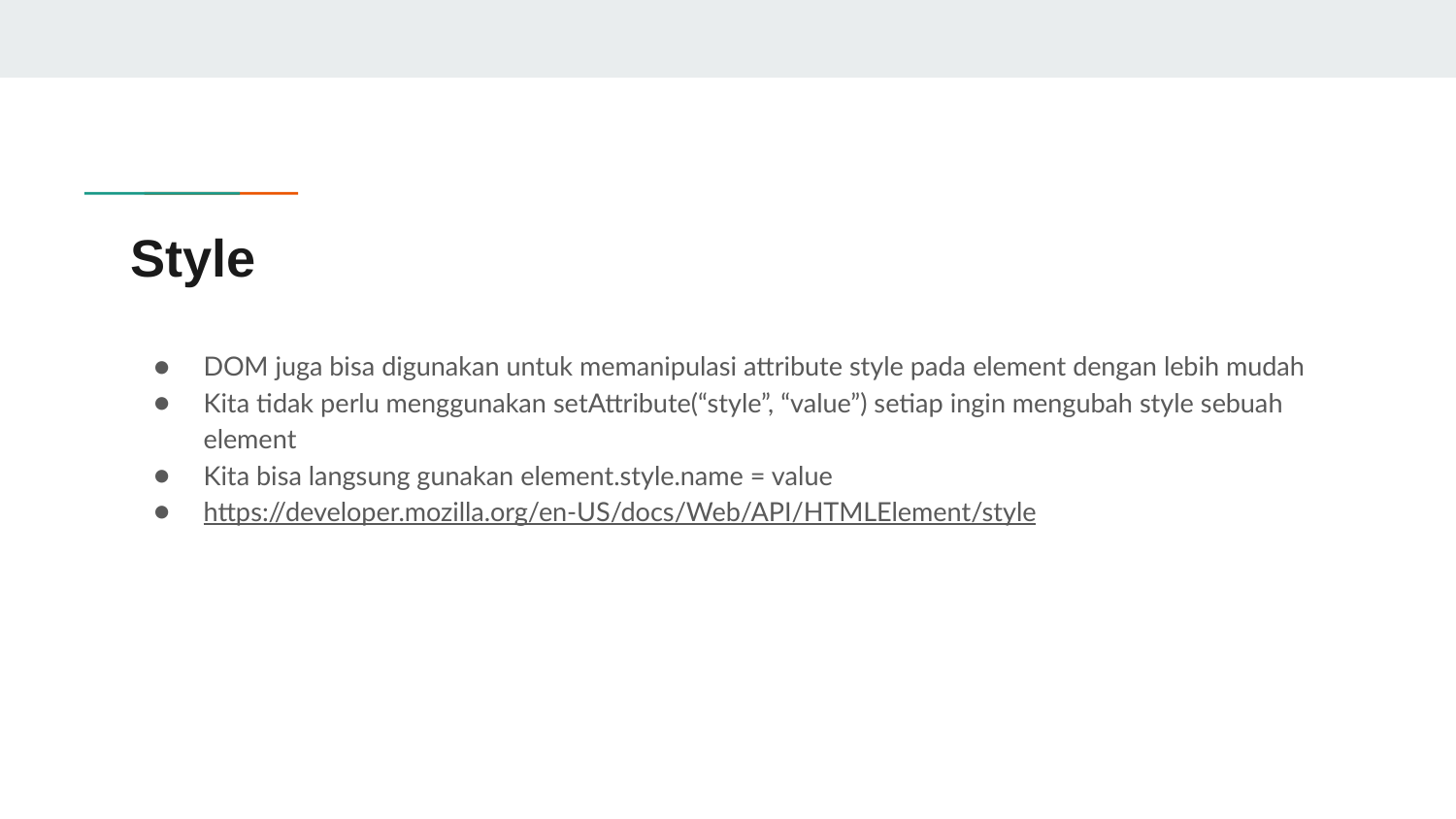

# Style
DOM juga bisa digunakan untuk memanipulasi attribute style pada element dengan lebih mudah
Kita tidak perlu menggunakan setAttribute(“style”, “value”) setiap ingin mengubah style sebuah element
Kita bisa langsung gunakan element.style.name = value
https://developer.mozilla.org/en-US/docs/Web/API/HTMLElement/style